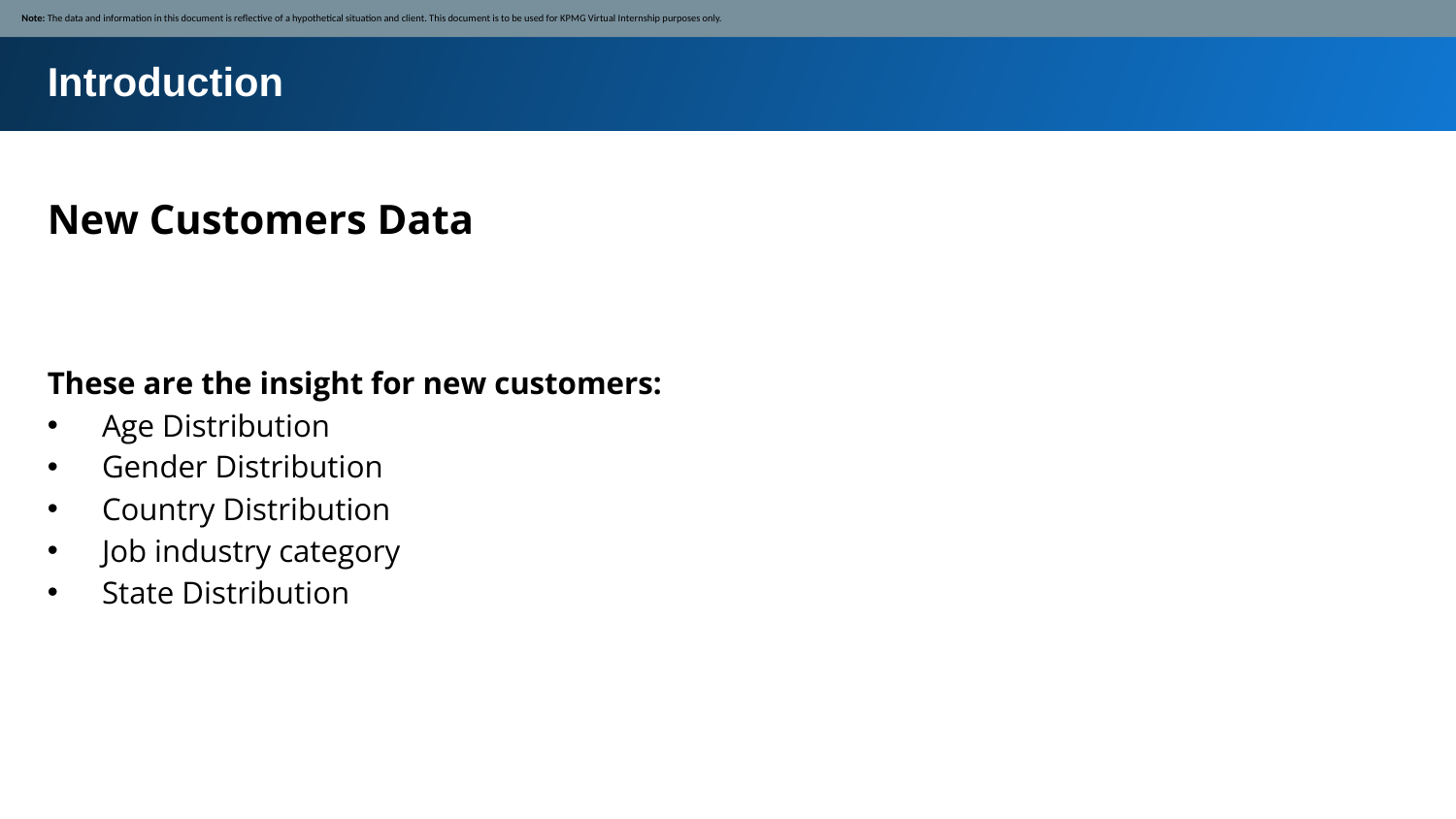

Note: The data and information in this document is reflective of a hypothetical situation and client. This document is to be used for KPMG Virtual Internship purposes only.
Introduction
New Customers Data
These are the insight for new customers:
Age Distribution
Gender Distribution
Country Distribution
Job industry category
State Distribution